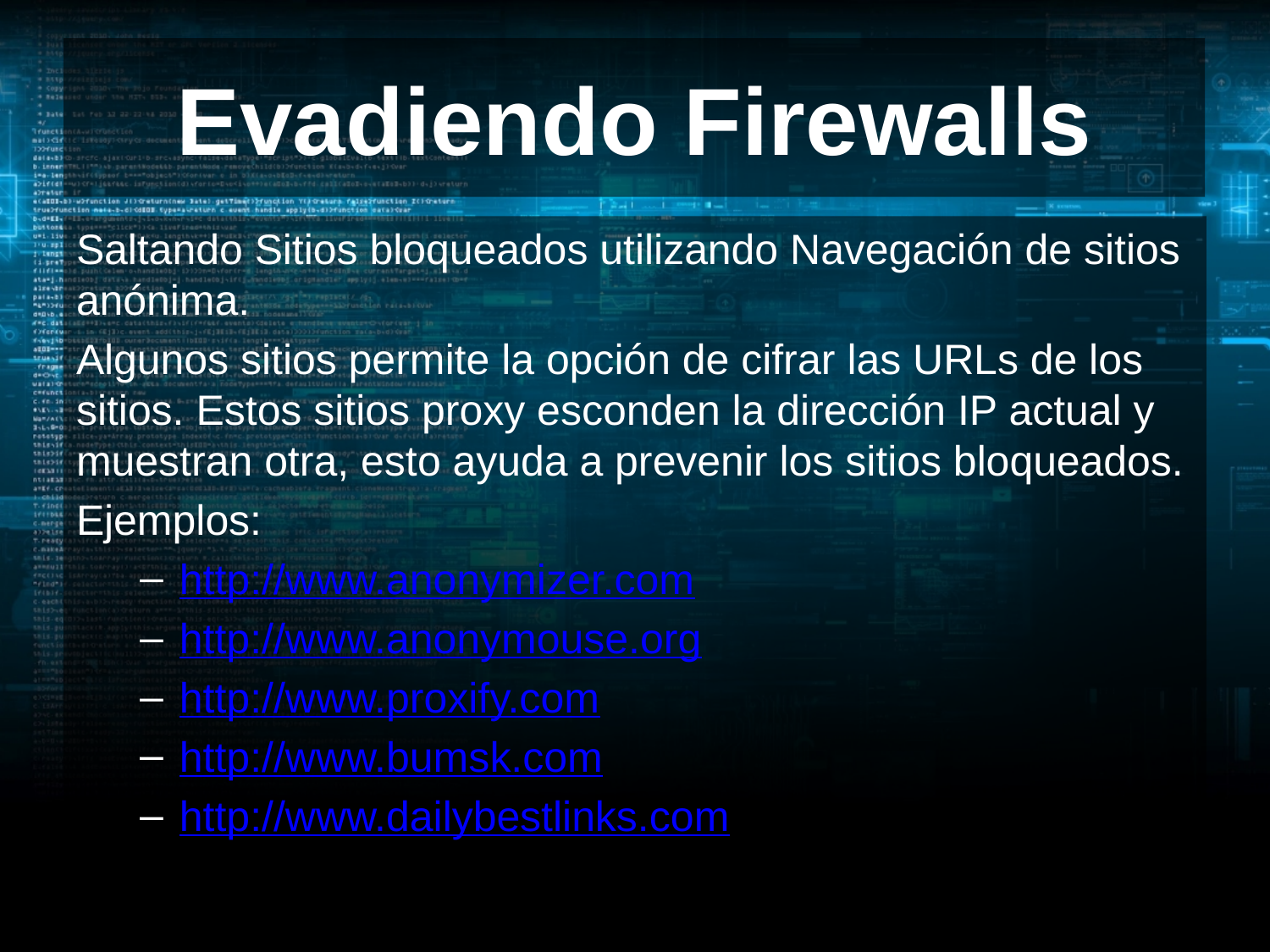

# Evadiendo Firewalls
Saltando Sitios bloqueados utilizando Navegación de sitios anónima.
Algunos sitios permite la opción de cifrar las URLs de los sitios. Estos sitios proxy esconden la dirección IP actual y muestran otra, esto ayuda a prevenir los sitios bloqueados.
Ejemplos:
http://www.anonymizer.com
http://www.anonymouse.org
http://www.proxify.com
http://www.bumsk.com
http://www.dailybestlinks.com